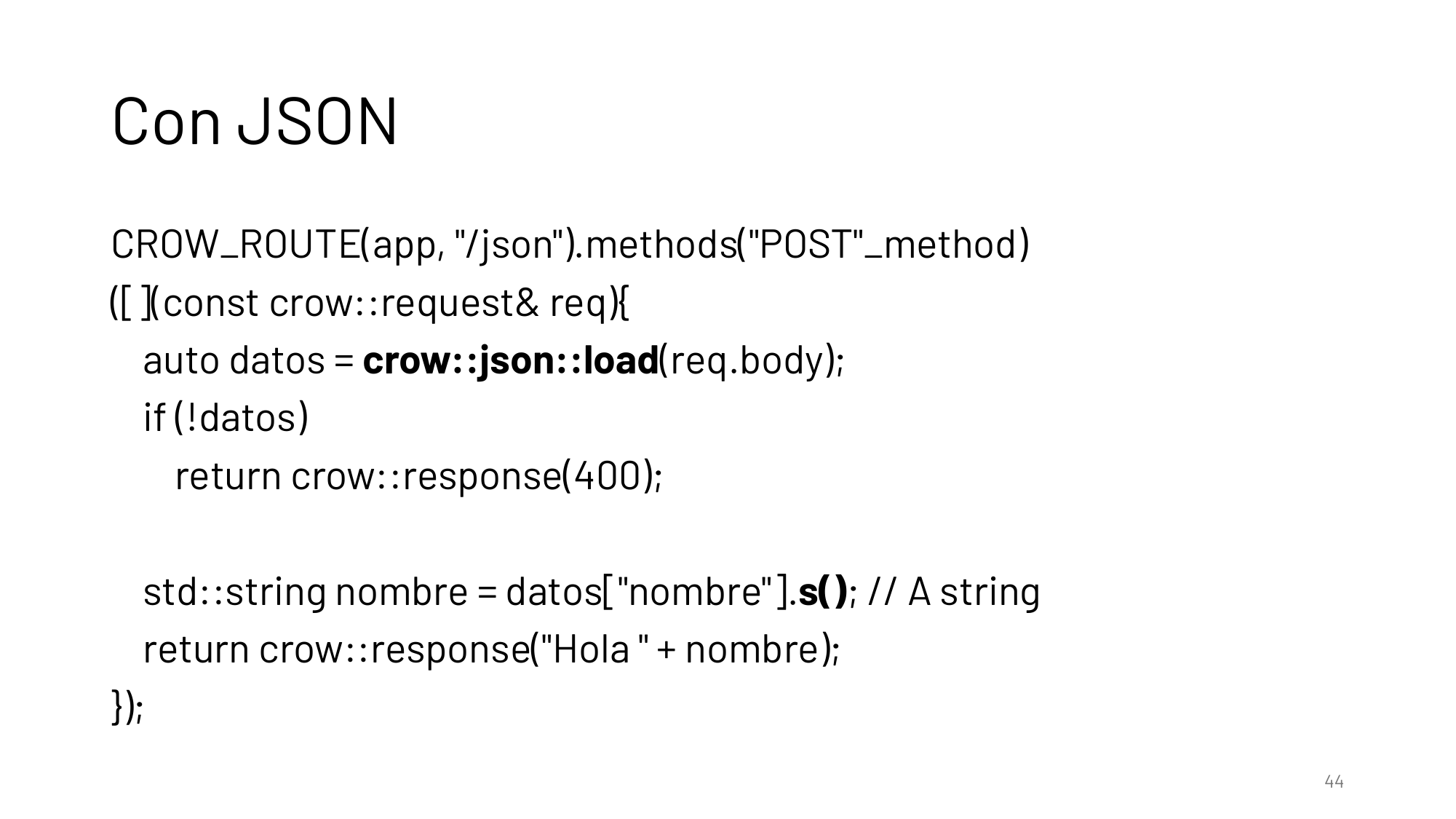

# Con JSON
CROW_ROUTE(app, "/json").methods("POST"_method)
([](const crow::request& req){
    auto datos = crow::json::load(req.body);
    if (!datos)
        return crow::response(400);

    std::string nombre = datos["nombre"].s(); // A string
    return crow::response("Hola " + nombre);
});

44